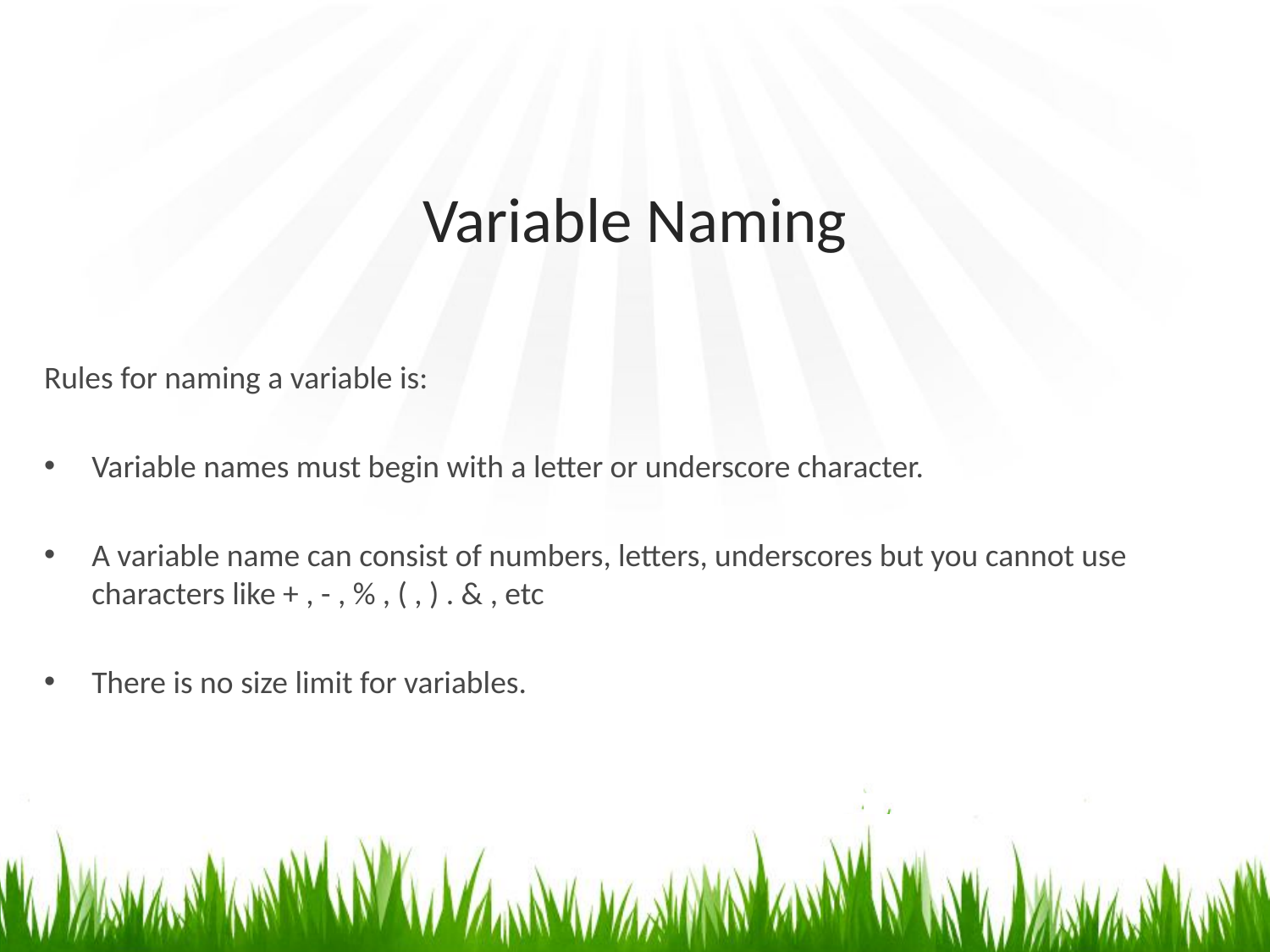

# Variable Naming

Rules for naming a variable is:

Variable names must begin with a letter or underscore character.

A variable name can consist of numbers, letters, underscores but you cannot use characters like + , - , % , ( , ) . & , etc

There is no size limit for variables.